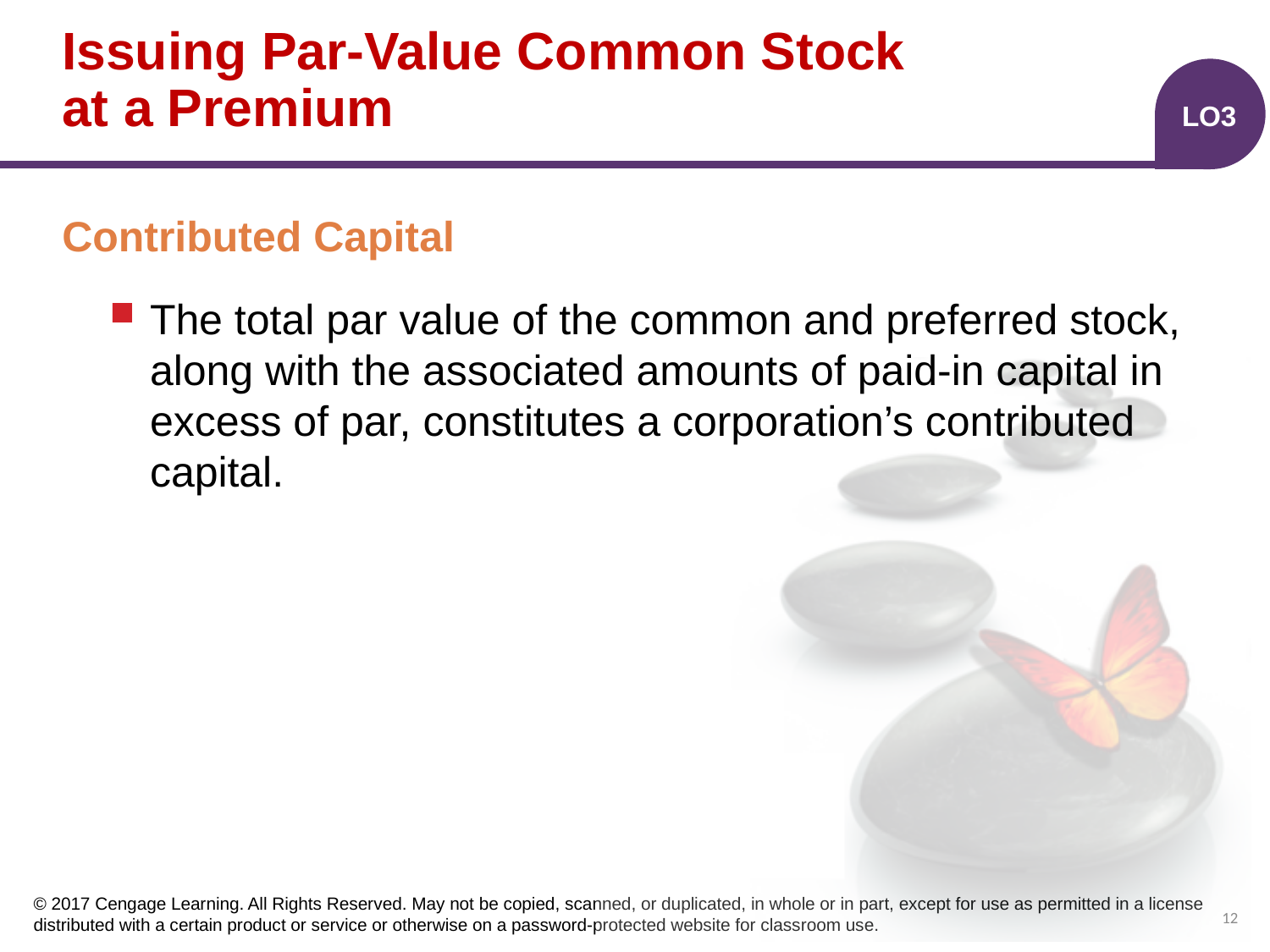

# Issuing Par-Value Common Stock at a Premium
LO3
Contributed Capital
The total par value of the common and preferred stock, along with the associated amounts of paid-in capital in excess of par, constitutes a corporation’s contributed capital.

12